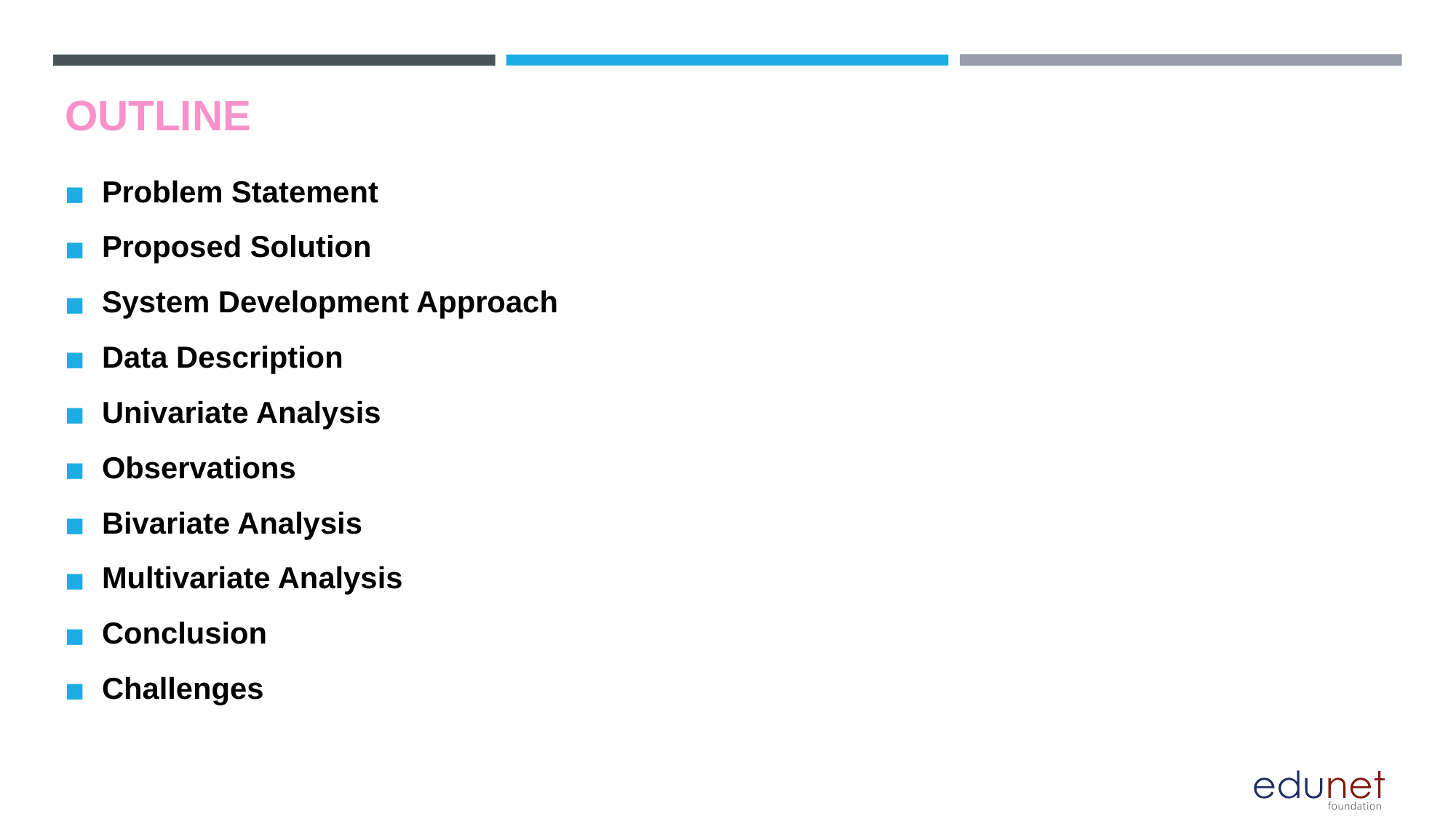

# OUTLINE
Problem Statement
Proposed Solution
System Development Approach
Data Description
Univariate Analysis
Observations
Bivariate Analysis
Multivariate Analysis
Conclusion
Challenges